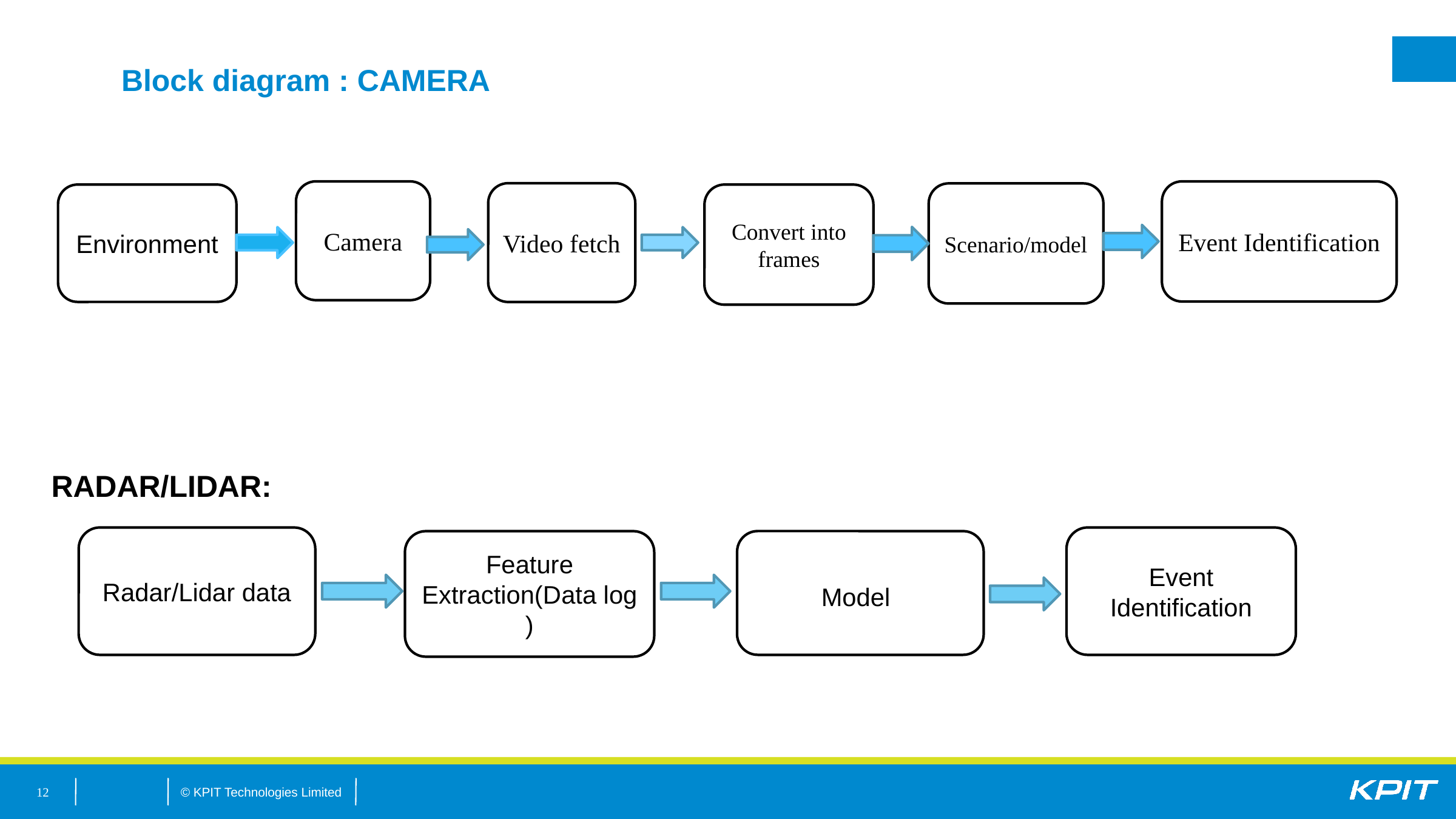

Block diagram : CAMERA
Camera
Event Identification
Video fetch
Scenario/model
Environment
Convert into frames

RADAR/LIDAR:
Radar/Lidar data
Event Identification
Feature Extraction(Data log )
Model

12